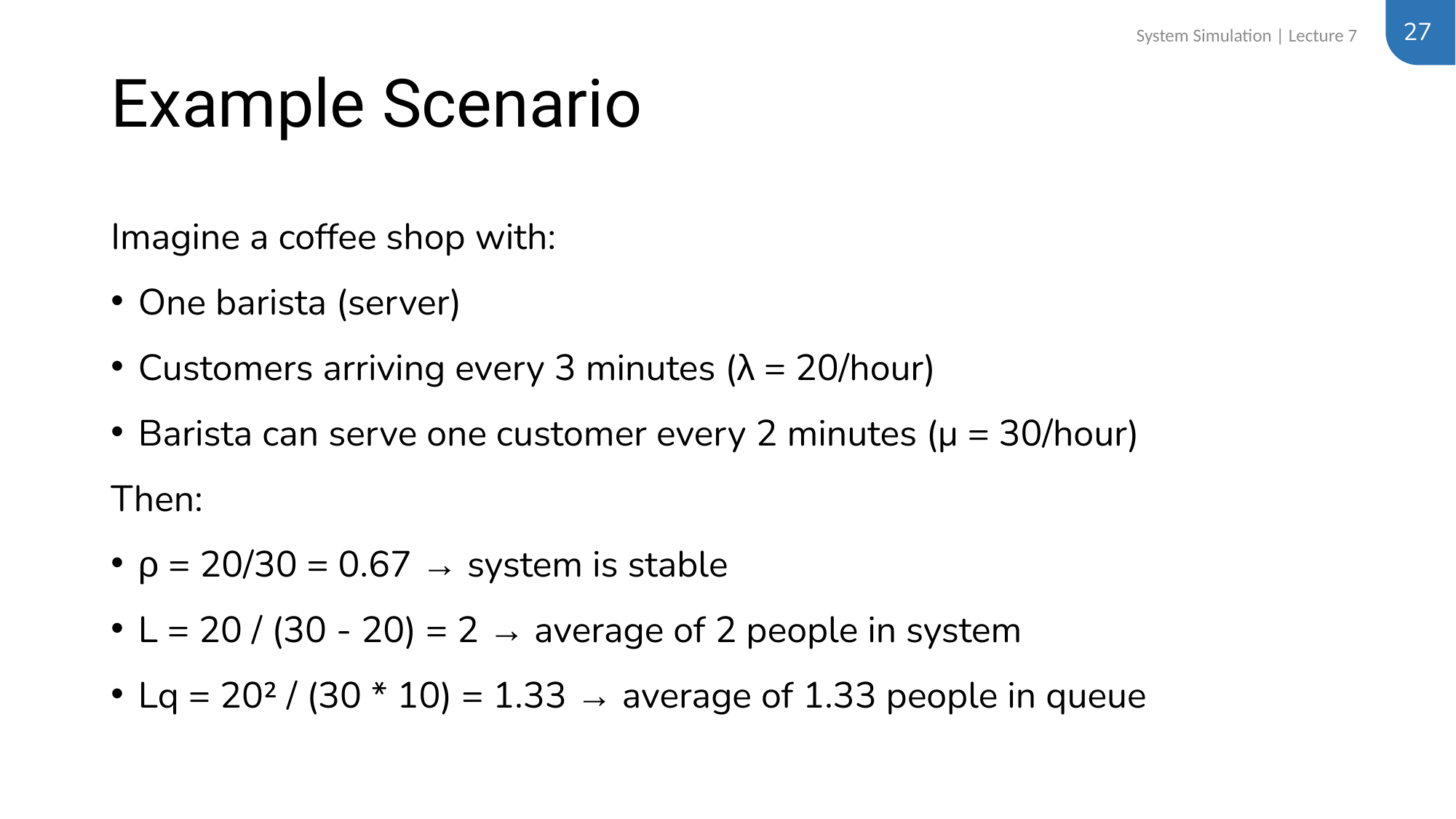

27
System Simulation | Lecture 7
# Example Scenario
Imagine a coffee shop with:
One barista (server)
Customers arriving every 3 minutes (λ = 20/hour)
Barista can serve one customer every 2 minutes (μ = 30/hour)
Then:
ρ = 20/30 = 0.67 → system is stable
L = 20 / (30 - 20) = 2 → average of 2 people in system
Lq = 20² / (30 * 10) = 1.33 → average of 1.33 people in queue